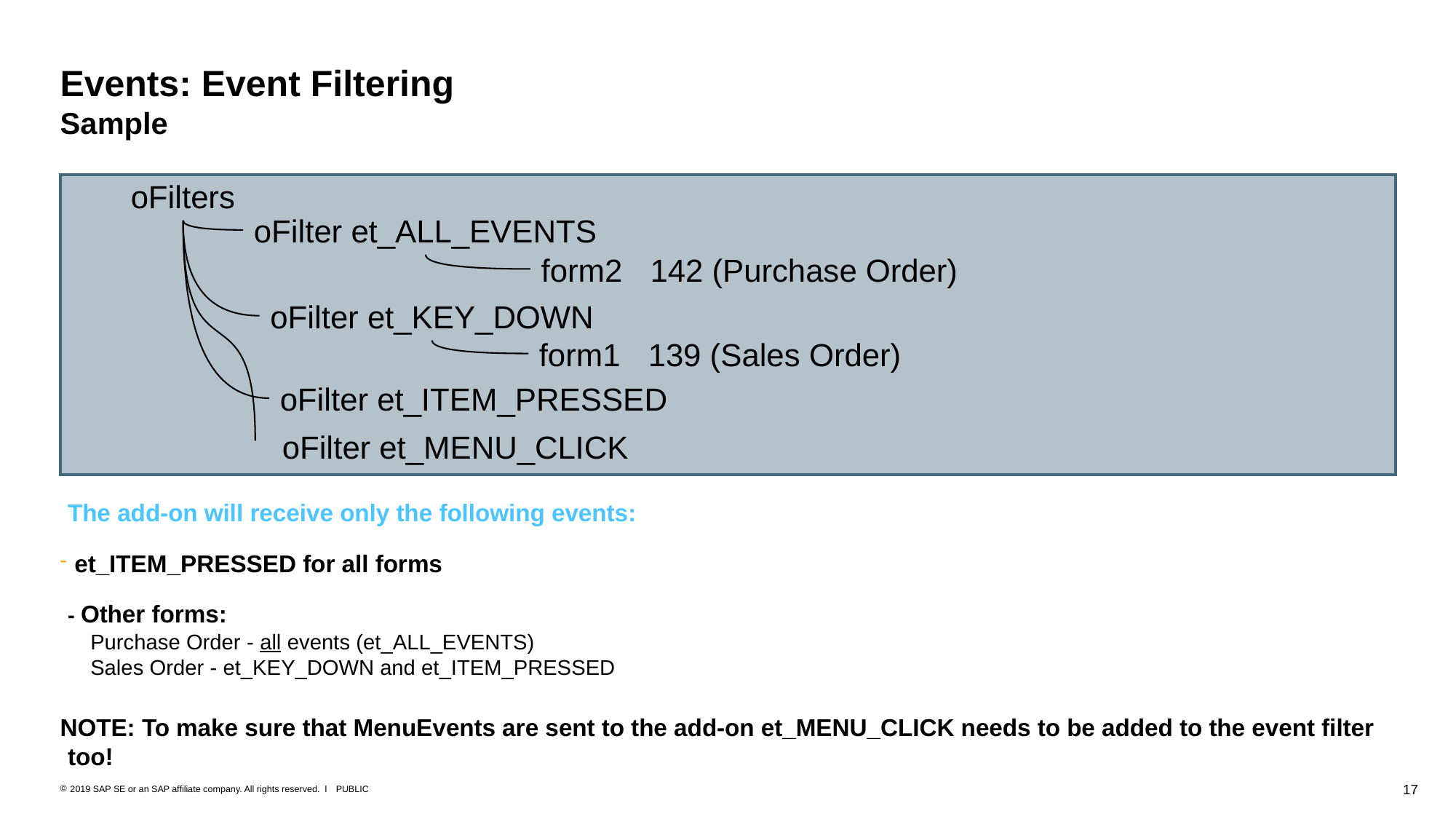

# Events: Event Filtering Sample
oFilters

oFilter et_ALL_EVENTS
form2	142 (Purchase Order)
oFilter et_KEY_DOWN
form1	139 (Sales Order)
oFilter et_ITEM_PRESSED
oFilter et_MENU_CLICK
The add-on will receive only the following events:
 et_ITEM_PRESSED for all forms
- Other forms:
Purchase Order - all events (et_ALL_EVENTS)
Sales Order - et_KEY_DOWN and et_ITEM_PRESSED

NOTE: To make sure that MenuEvents are sent to the add-on et_MENU_CLICK needs to be added to the event filter too!